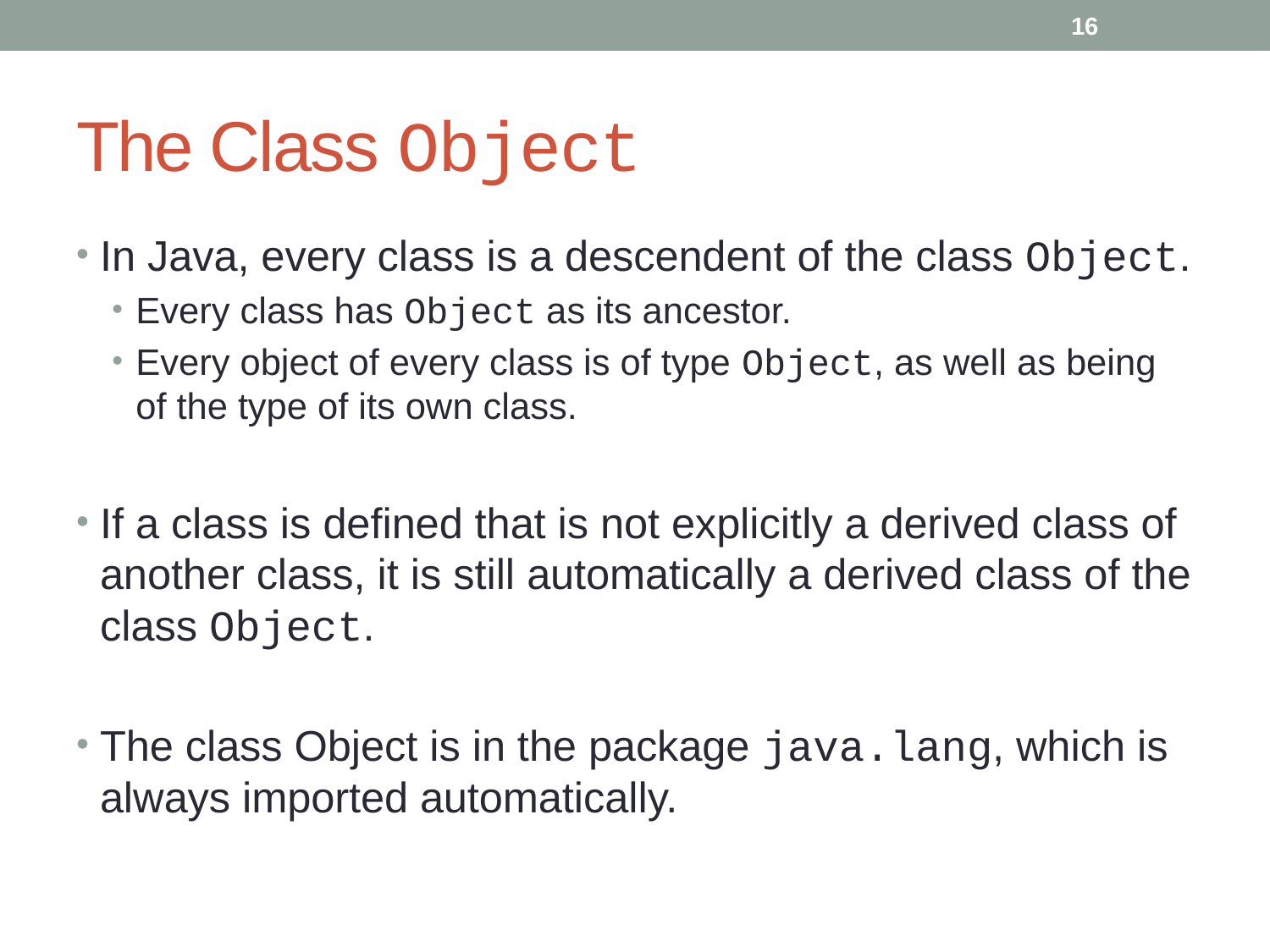

16
# The Class Object
In Java, every class is a descendent of the class Object.
Every class has Object as its ancestor.
Every object of every class is of type Object, as well as being of the type of its own class.

If a class is defined that is not explicitly a derived class of another class, it is still automatically a derived class of the class Object.

The class Object is in the package java.lang, which is always imported automatically.